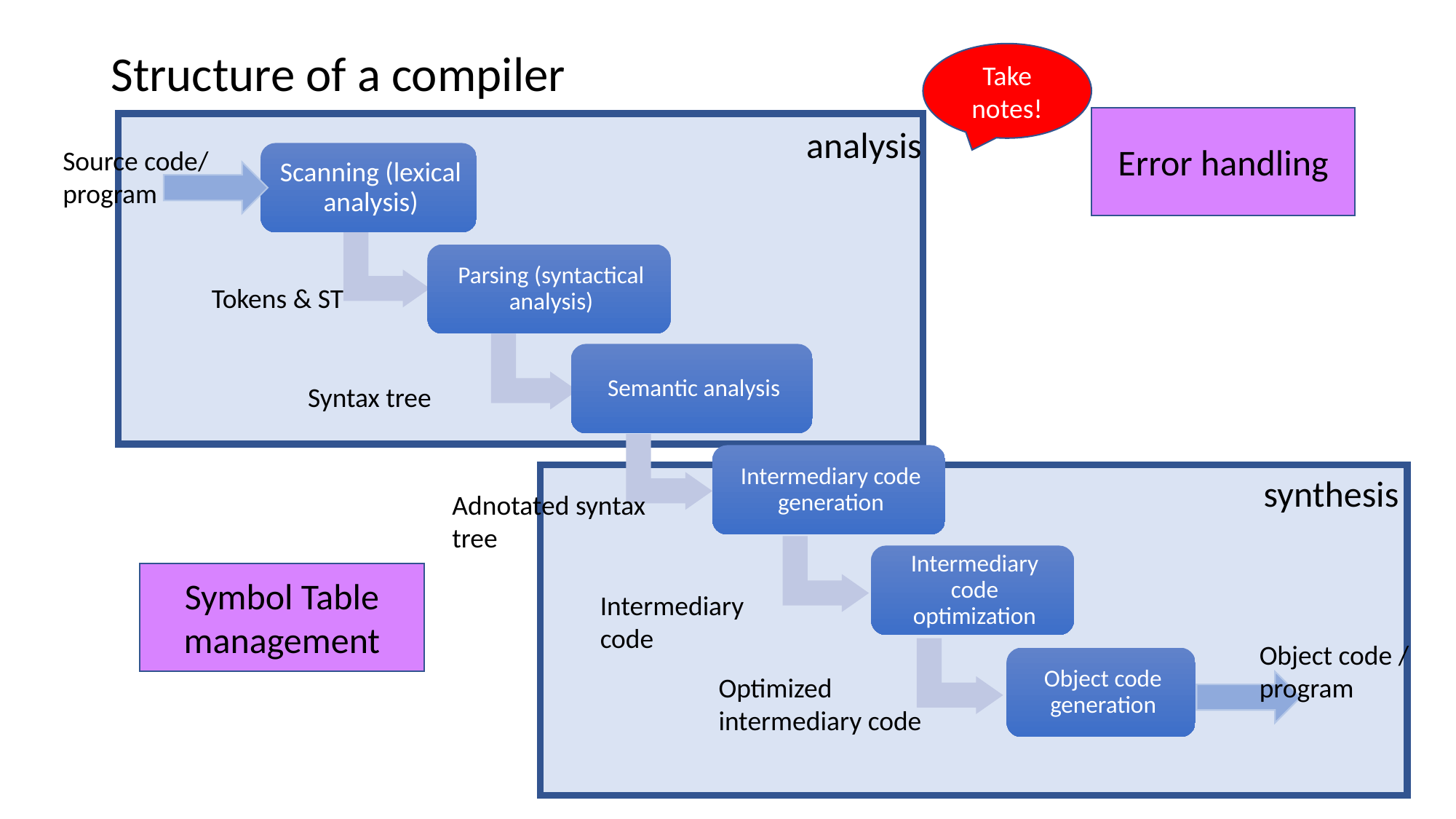

# Structure of a compiler
Take notes!
Error handling

analysis
Source code/ program
Scanning (lexical analysis)

Parsing (syntactical analysis)

Semantic analysis

Intermediary code generation

Intermediary code optimization

Object code generation

Tokens & ST
Syntax tree

synthesis
Adnotated syntax tree
Symbol Table management
Intermediary code
Object code / program
Optimized  intermediary code

S. Motogna - LFTC